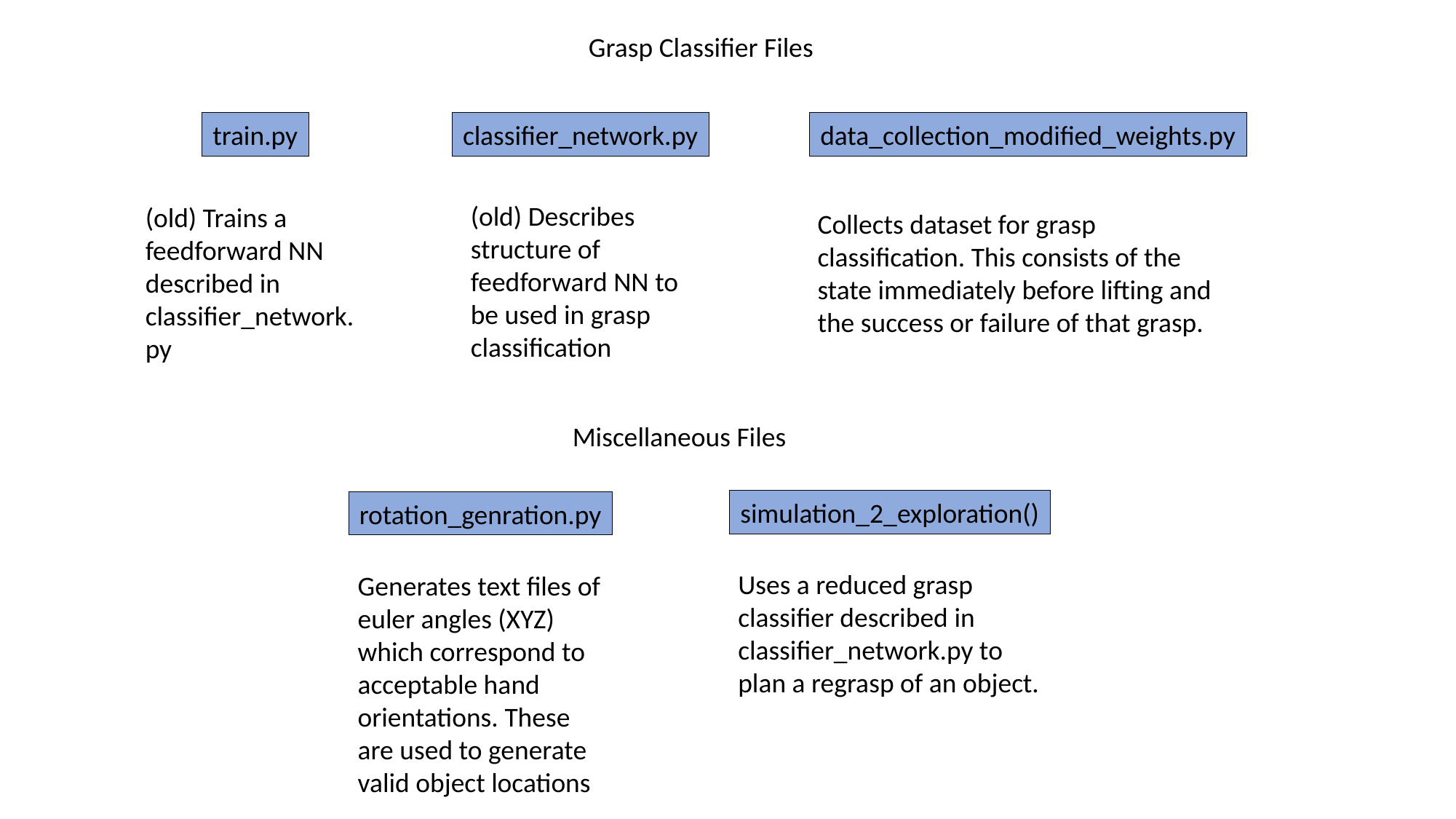

Grasp Classifier Files
train.py
classifier_network.py
data_collection_modified_weights.py
(old) Describes structure of feedforward NN to be used in grasp classification
(old) Trains a feedforward NN described in classifier_network.py
Collects dataset for grasp classification. This consists of the state immediately before lifting and the success or failure of that grasp.
Miscellaneous Files
simulation_2_exploration()
rotation_genration.py
Uses a reduced grasp classifier described in classifier_network.py to plan a regrasp of an object.
Generates text files of euler angles (XYZ) which correspond to acceptable hand orientations. These are used to generate valid object locations